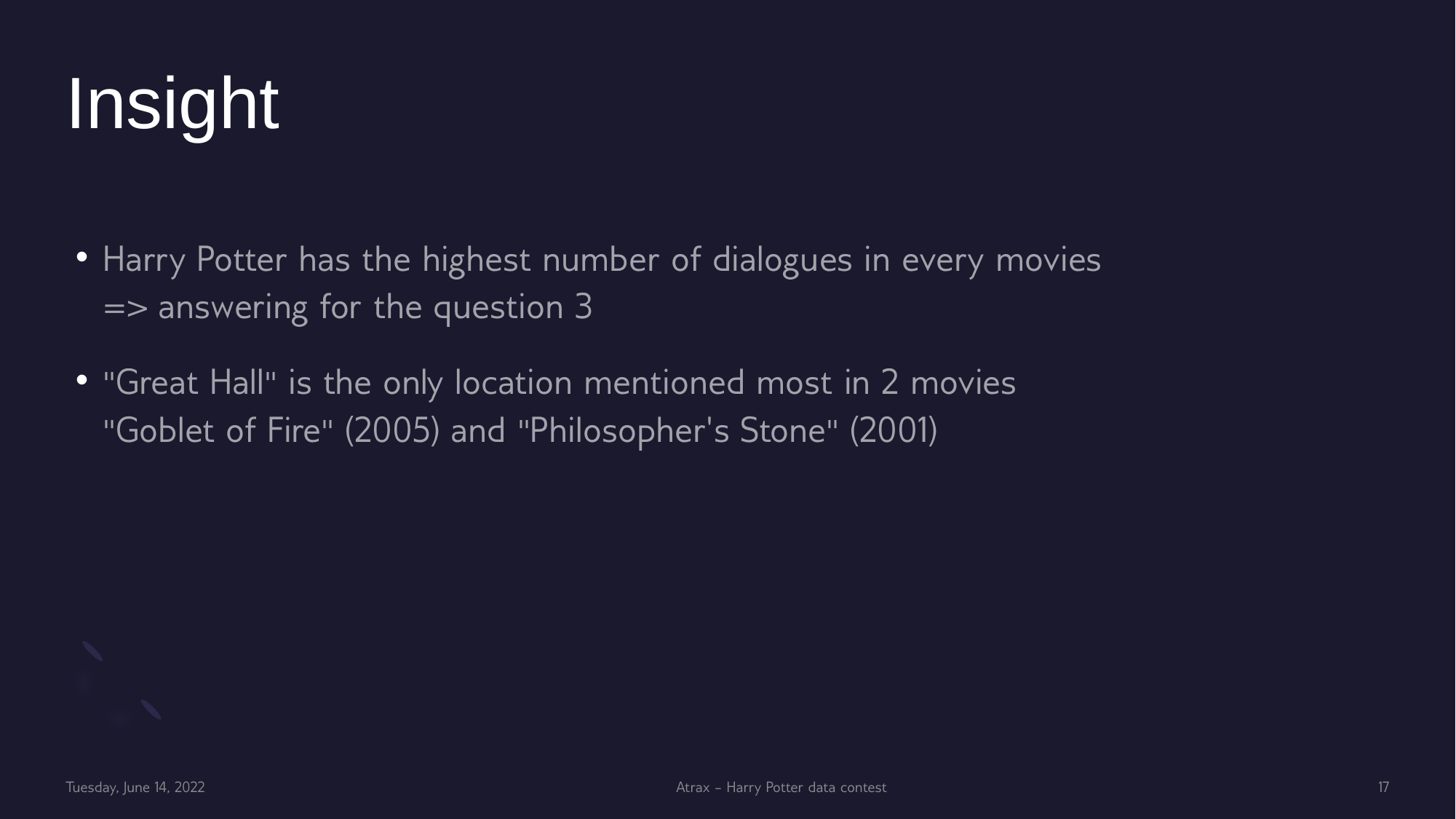

# Insight
Harry Potter has the highest number of dialogues in every movies => answering for the question 3
"Great Hall" is the only location mentioned most in 2 movies "Goblet of Fire" (2005) and "Philosopher's Stone" (2001)
Tuesday, June 14, 2022
Atrax – Harry Potter data contest
17